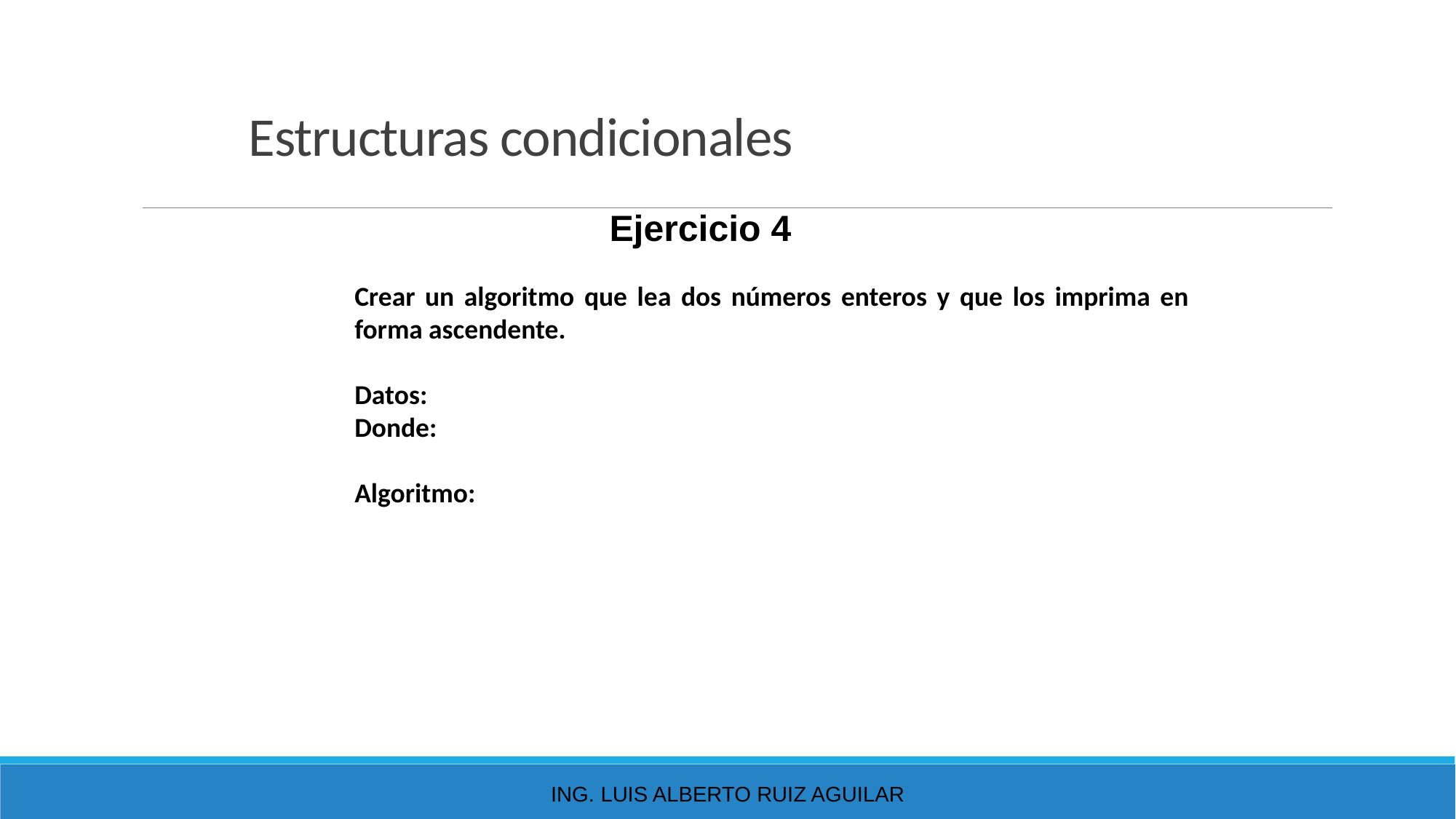

# Estructuras condicionales
Ejercicio 4
Crear un algoritmo que lea dos números enteros y que los imprima en forma ascendente.

Datos:
Donde:

Algoritmo:
Ing. Luis Alberto Ruiz Aguilar